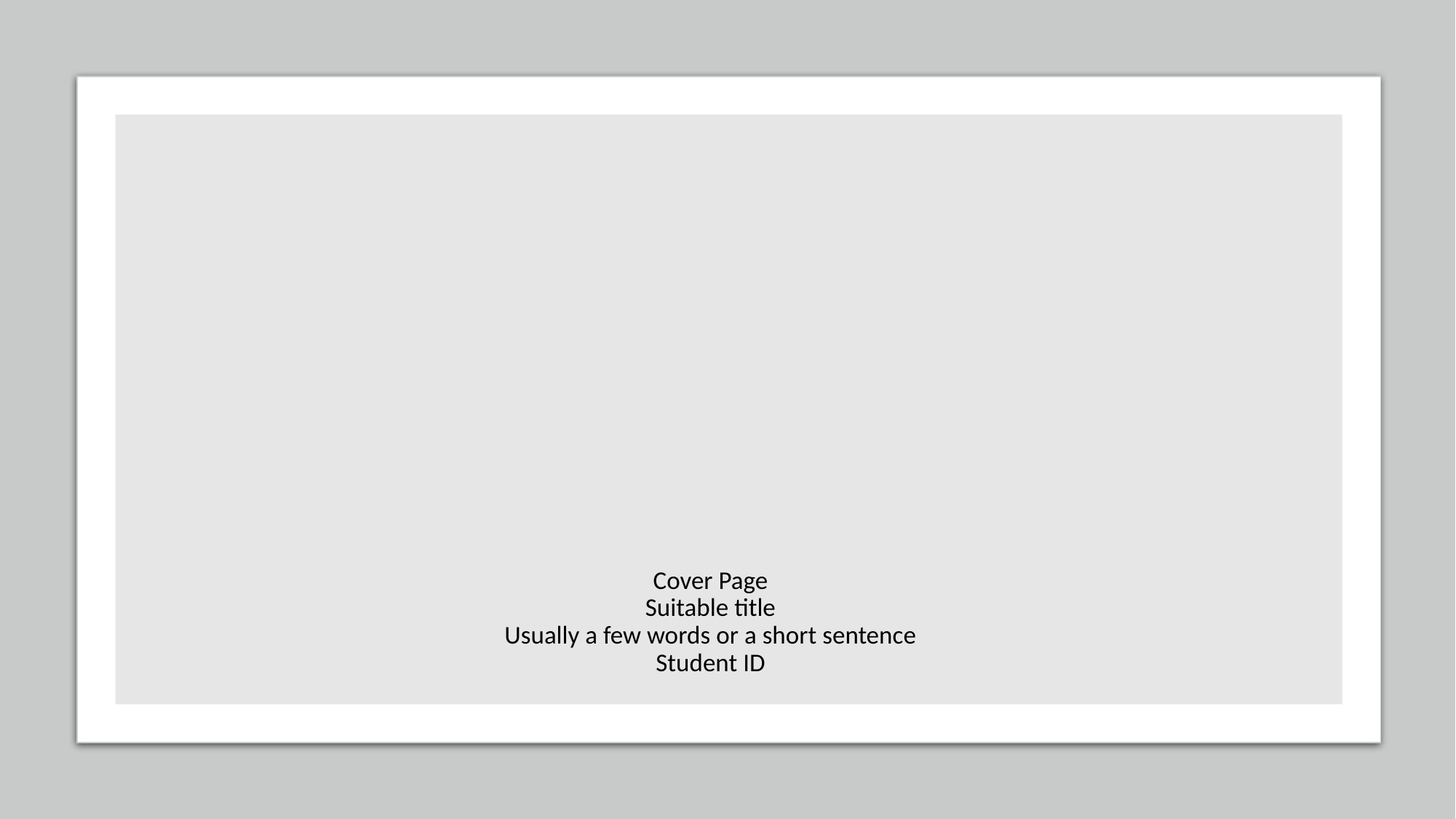

# Cover Page Suitable title Usually a few words or a short sentence Student ID